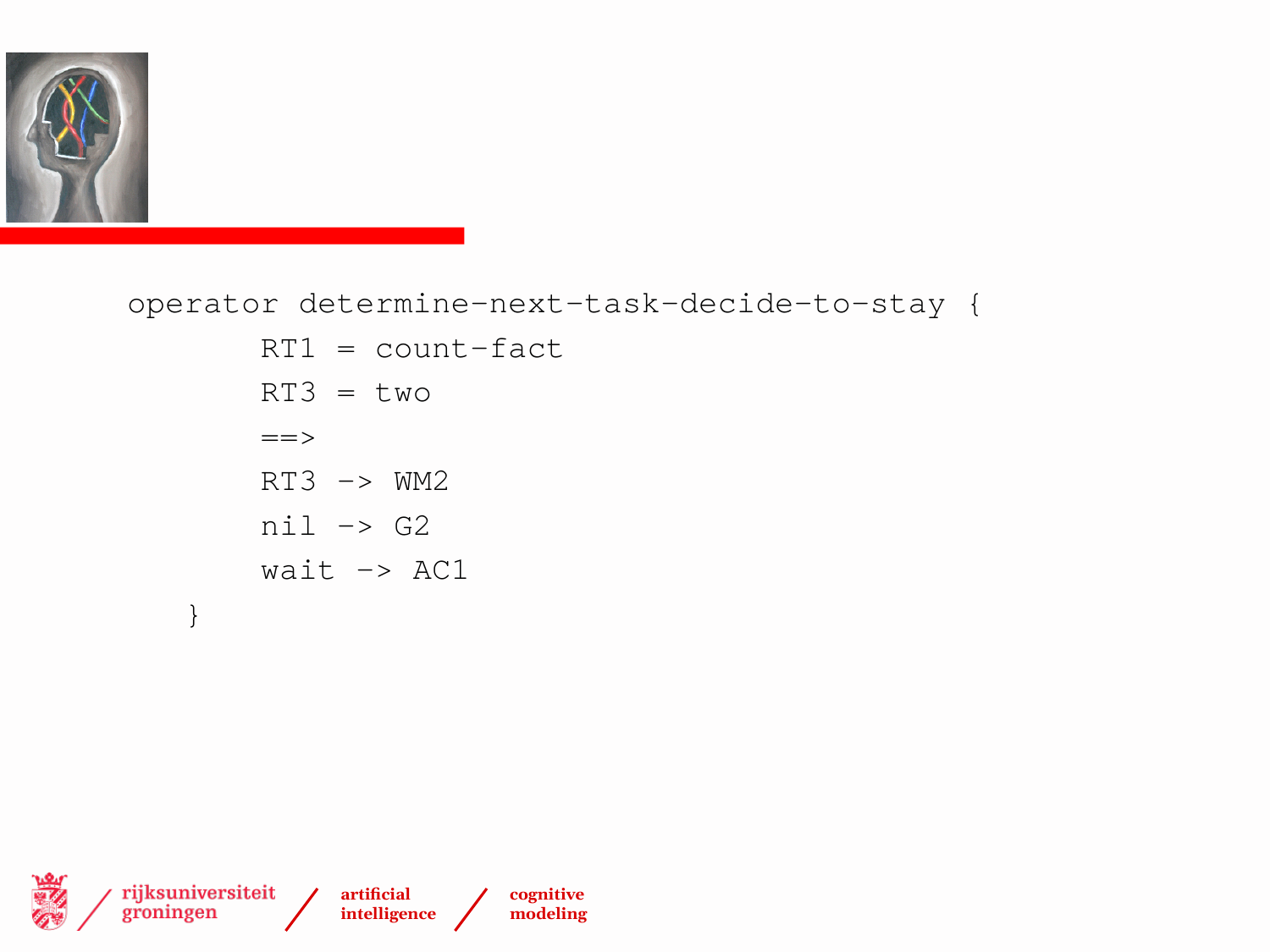

#
 operator determine-next-task-decide-to-stay {
        RT1 = count-fact
        RT3 = two
        ==>
        RT3 -> WM2
        nil -> G2
        wait -> AC1
    }